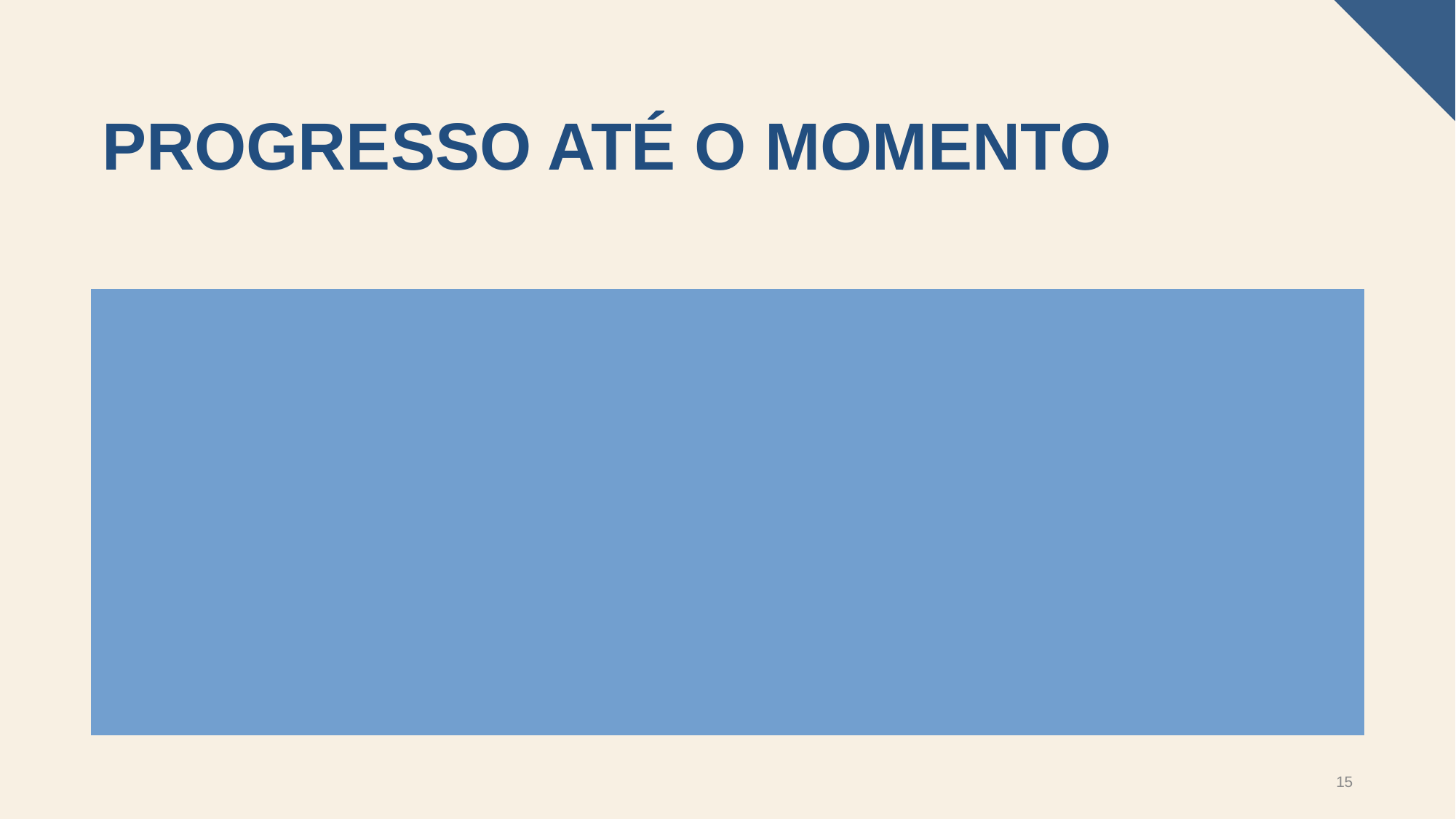

# Progresso Até o Momento
Bancos já implementaram monitoramento inteligente e bloqueio preventivo.

Uso crescente de tokens dinâmicos e biometria facial.

Projetos de educação financeira digital alcançando milhões de clientes.

15